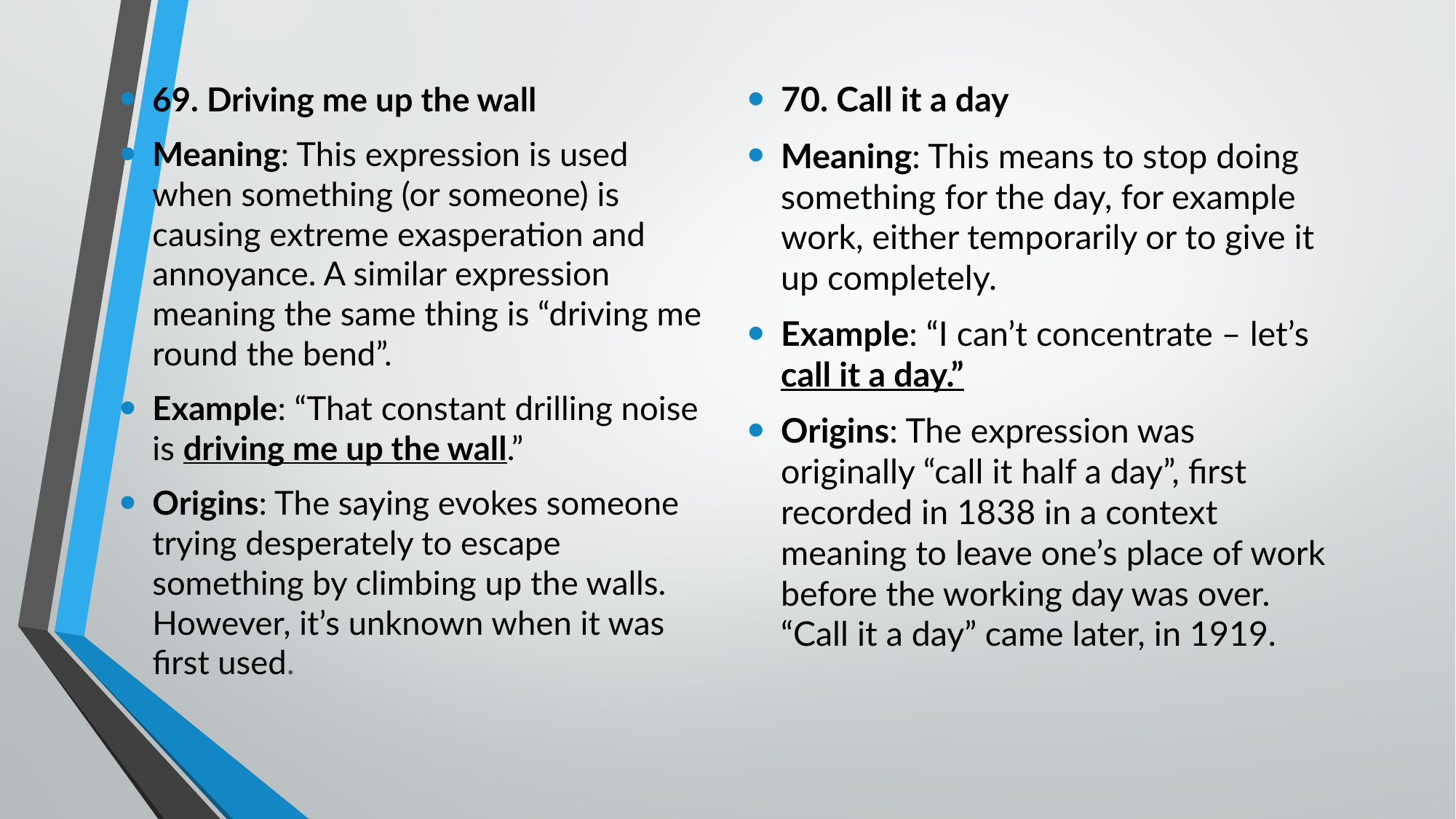

70. Call it a day
Meaning: This means to stop doing something for the day, for example work, either temporarily or to give it up completely.
Example: “I can’t concentrate – let’s call it a day.”
Origins: The expression was originally “call it half a day”, first recorded in 1838 in a context meaning to leave one’s place of work before the working day was over. “Call it a day” came later, in 1919.

69. Driving me up the wall
Meaning: This expression is used when something (or someone) is causing extreme exasperation and annoyance. A similar expression meaning the same thing is “driving me round the bend”.
Example: “That constant drilling noise is driving me up the wall.”
Origins: The saying evokes someone trying desperately to escape something by climbing up the walls. However, it’s unknown when it was first used.

#